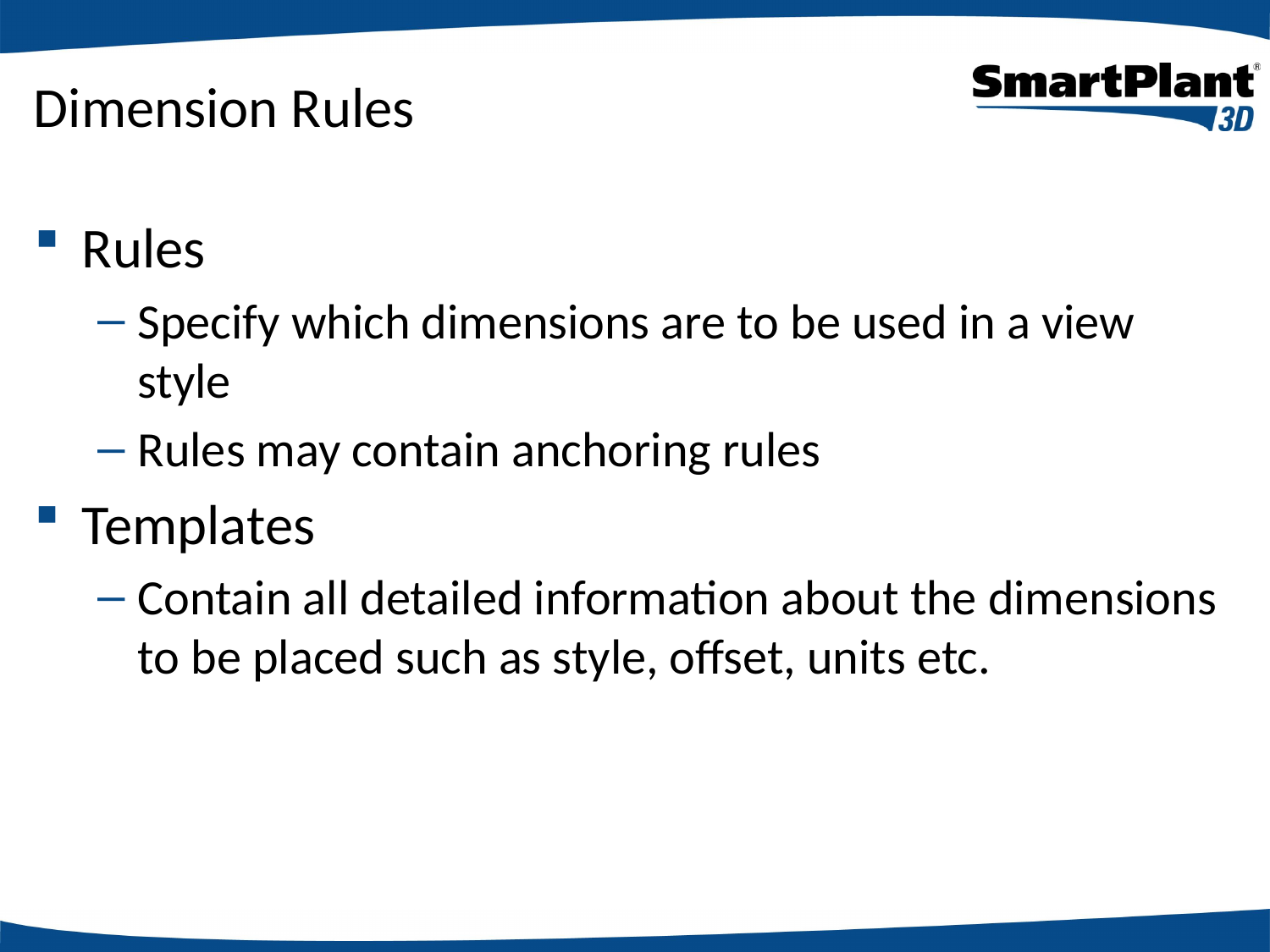

# Dimension Rules
Rules
Specify which dimensions are to be used in a view style
Rules may contain anchoring rules
Templates
Contain all detailed information about the dimensions to be placed such as style, offset, units etc.